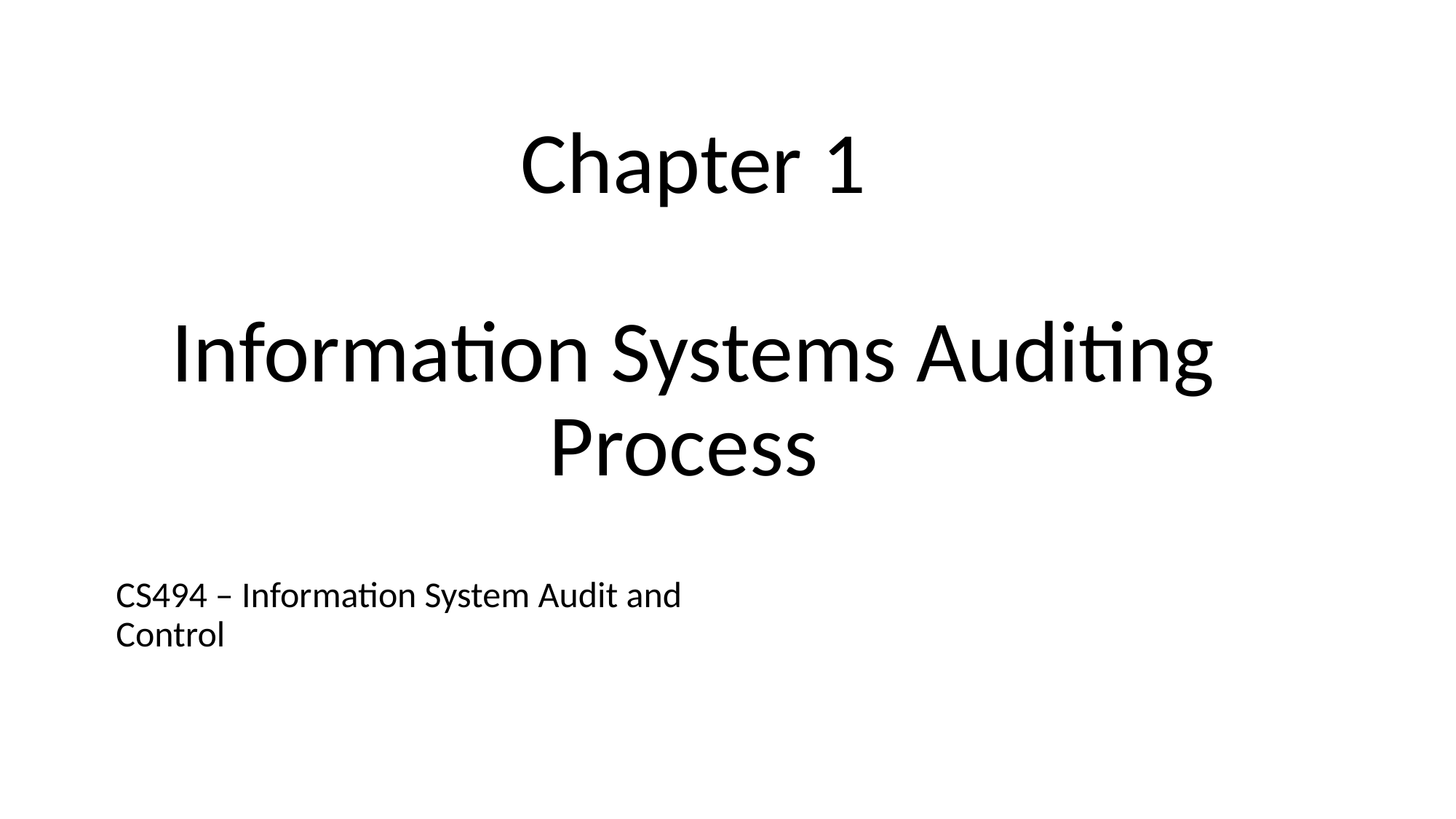

# Chapter 1 Information Systems Auditing Process

CS494 – Information System Audit and Control